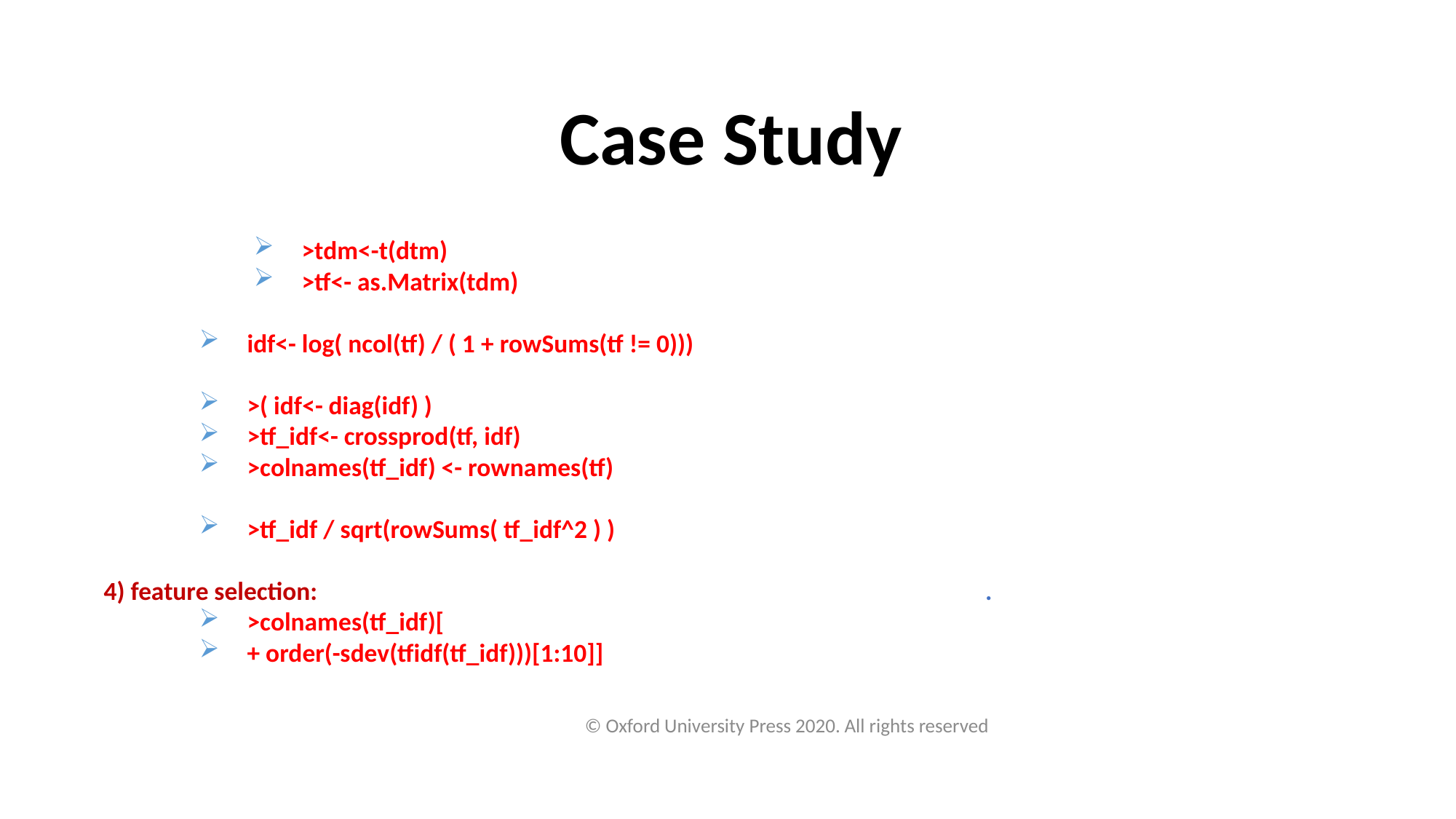

Case Study
Form transpose of tdm as matrix with rows as terms and cols as doc
>tdm<-t(dtm)
>tf<- as.Matrix(tdm)
Find idf vector  as # cols / # freq of terms
idf<- log( ncol(tf) / ( 1 + rowSums(tf != 0)))
Transform IDF vector to diagonal matrix
>( idf<- diag(idf) )
>tf_idf<- crossprod(tf, idf)
>colnames(tf_idf) <- rownames(tf)
Normalise by length of document
>tf_idf / sqrt(rowSums( tf_idf^2 ) )

4) feature selection: Textir package can be used to select the 10 important features.
>colnames(tf_idf)[
+ order(-sdev(tfidf(tf_idf)))[1:10]]
© Oxford University Press 2020. All rights reserved